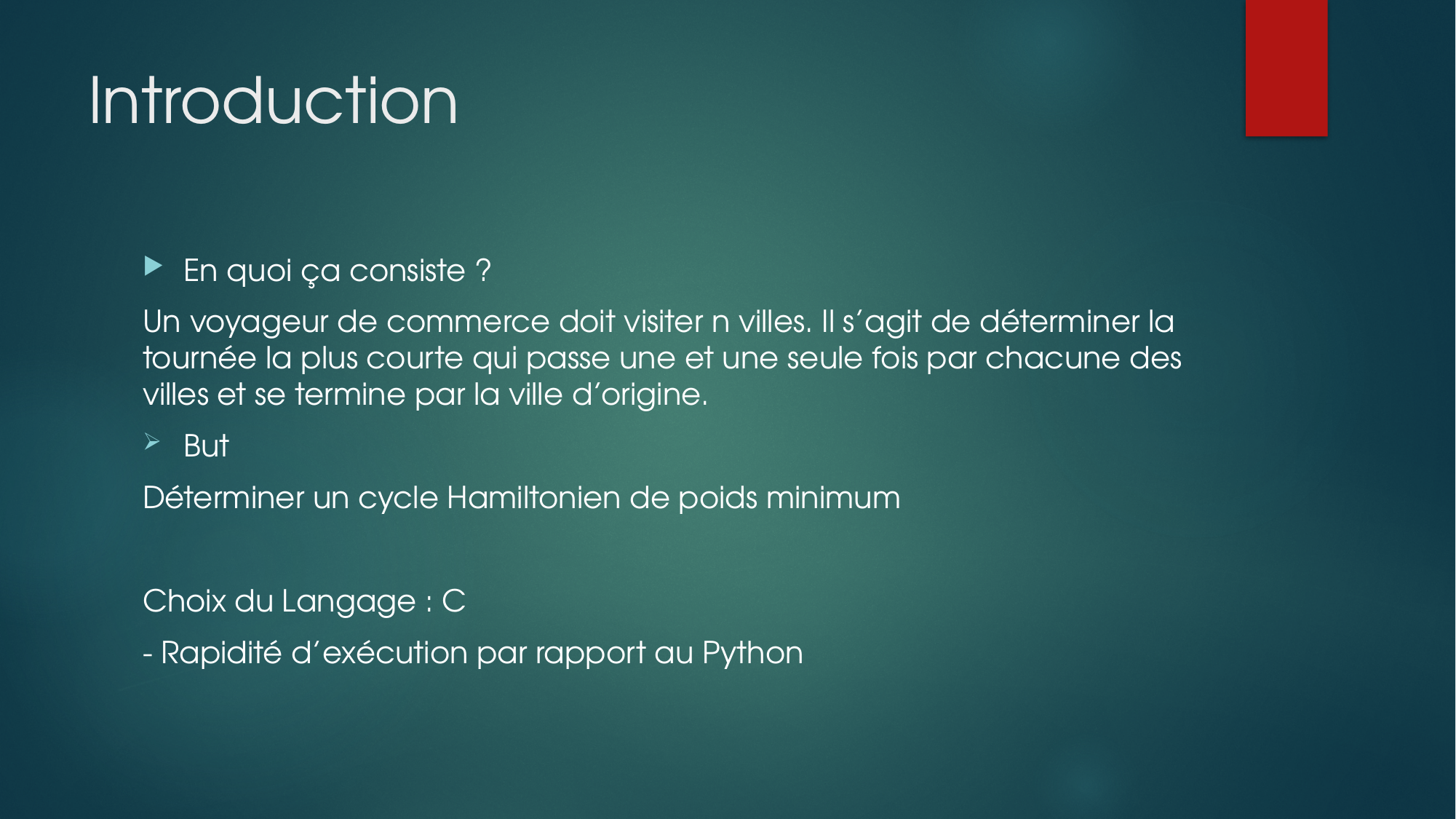

# Introduction
En quoi ça consiste ?
Un voyageur de commerce doit visiter n villes. Il s’agit de déterminer la tournée la plus courte qui passe une et une seule fois par chacune des villes et se termine par la ville d’origine.
But
Déterminer un cycle Hamiltonien de poids minimum

Choix du Langage : C
- Rapidité d’exécution par rapport au Python